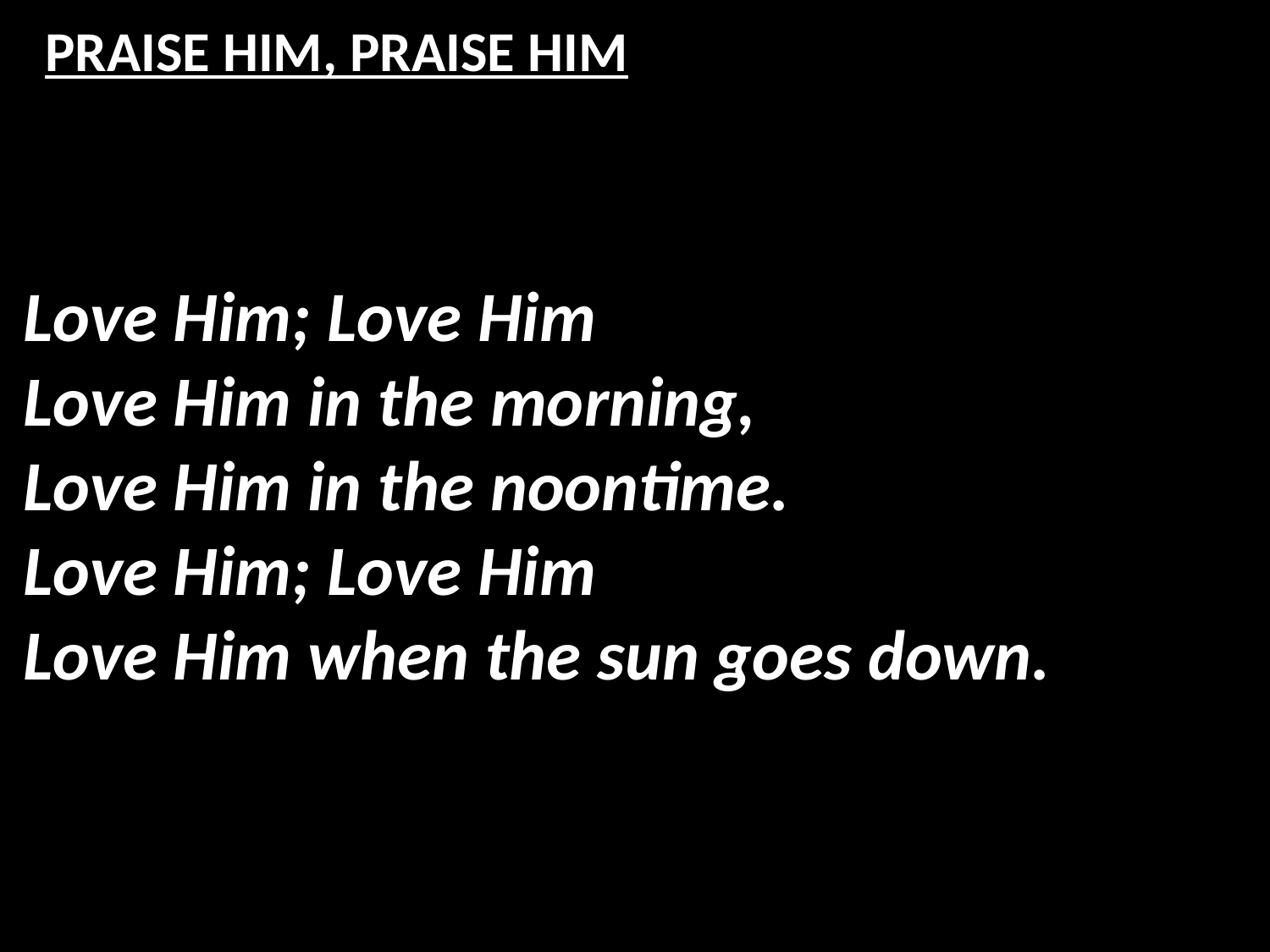

# PRAISE HIM, PRAISE HIM
Love Him; Love Him
Love Him in the morning,
Love Him in the noontime.
Love Him; Love Him
Love Him when the sun goes down.